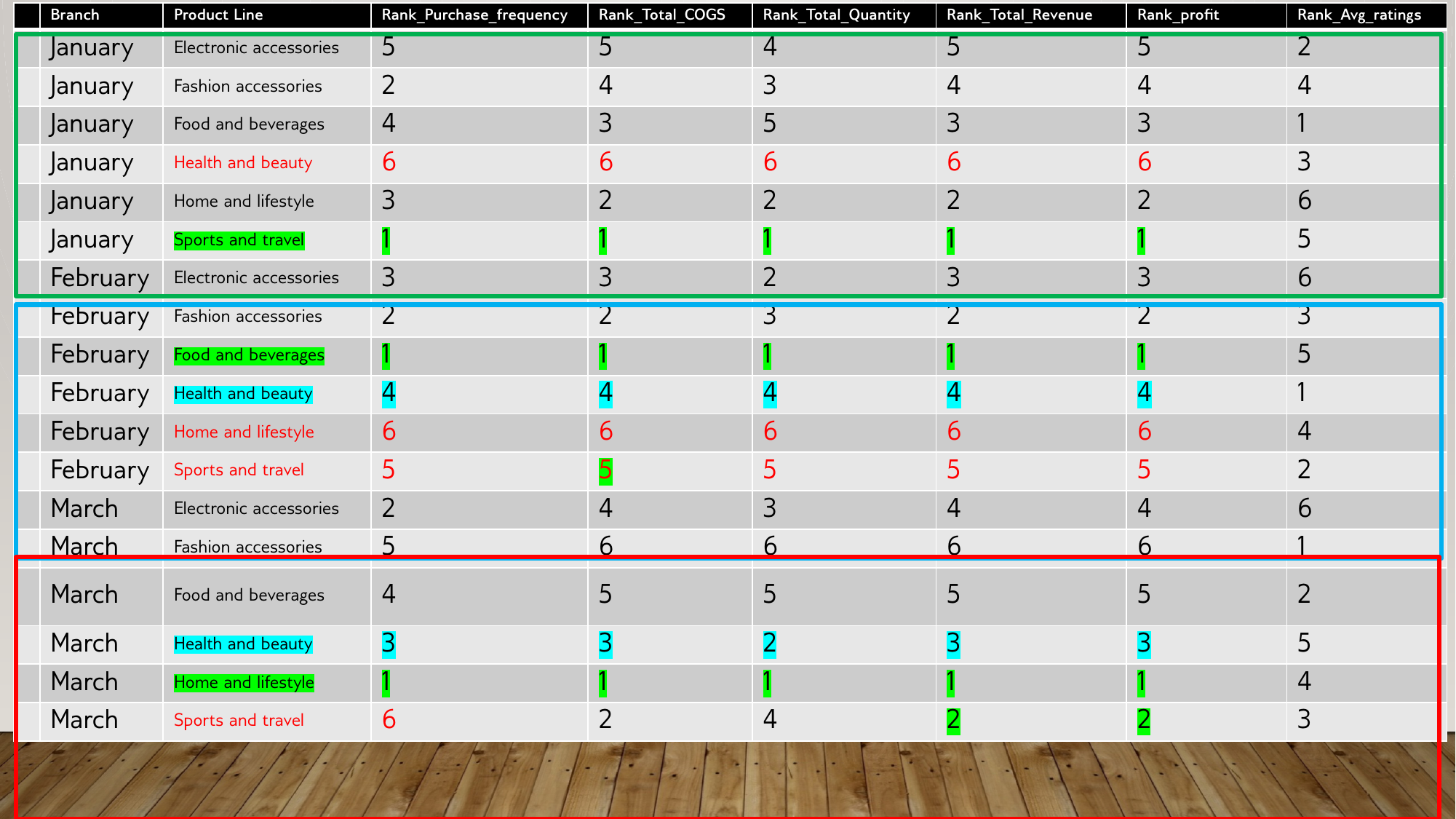

|  | Branch | Product Line | Rank\_Purchase\_frequency | Rank\_Total\_COGS | Rank\_Total\_Quantity | Rank\_Total\_Revenue | Rank\_profit | Rank\_Avg\_ratings |
| --- | --- | --- | --- | --- | --- | --- | --- | --- |
|  | January | Electronic accessories | 5 | 5 | 4 | 5 | 5 | 2 |
|  | January | Fashion accessories | 2 | 4 | 3 | 4 | 4 | 4 |
|  | January | Food and beverages | 4 | 3 | 5 | 3 | 3 | 1 |
|  | January | Health and beauty | 6 | 6 | 6 | 6 | 6 | 3 |
|  | January | Home and lifestyle | 3 | 2 | 2 | 2 | 2 | 6 |
|  | January | Sports and travel | 1 | 1 | 1 | 1 | 1 | 5 |
|  | February | Electronic accessories | 3 | 3 | 2 | 3 | 3 | 6 |
|  | February | Fashion accessories | 2 | 2 | 3 | 2 | 2 | 3 |
|  | February | Food and beverages | 1 | 1 | 1 | 1 | 1 | 5 |
|  | February | Health and beauty | 4 | 4 | 4 | 4 | 4 | 1 |
|  | February | Home and lifestyle | 6 | 6 | 6 | 6 | 6 | 4 |
|  | February | Sports and travel | 5 | 5 | 5 | 5 | 5 | 2 |
|  | March | Electronic accessories | 2 | 4 | 3 | 4 | 4 | 6 |
|  | March | Fashion accessories | 5 | 6 | 6 | 6 | 6 | 1 |
|  | March | Food and beverages | 4 | 5 | 5 | 5 | 5 | 2 |
|  | March | Health and beauty | 3 | 3 | 2 | 3 | 3 | 5 |
|  | March | Home and lifestyle | 1 | 1 | 1 | 1 | 1 | 4 |
|  | March | Sports and travel | 6 | 2 | 4 | 2 | 2 | 3 |

#